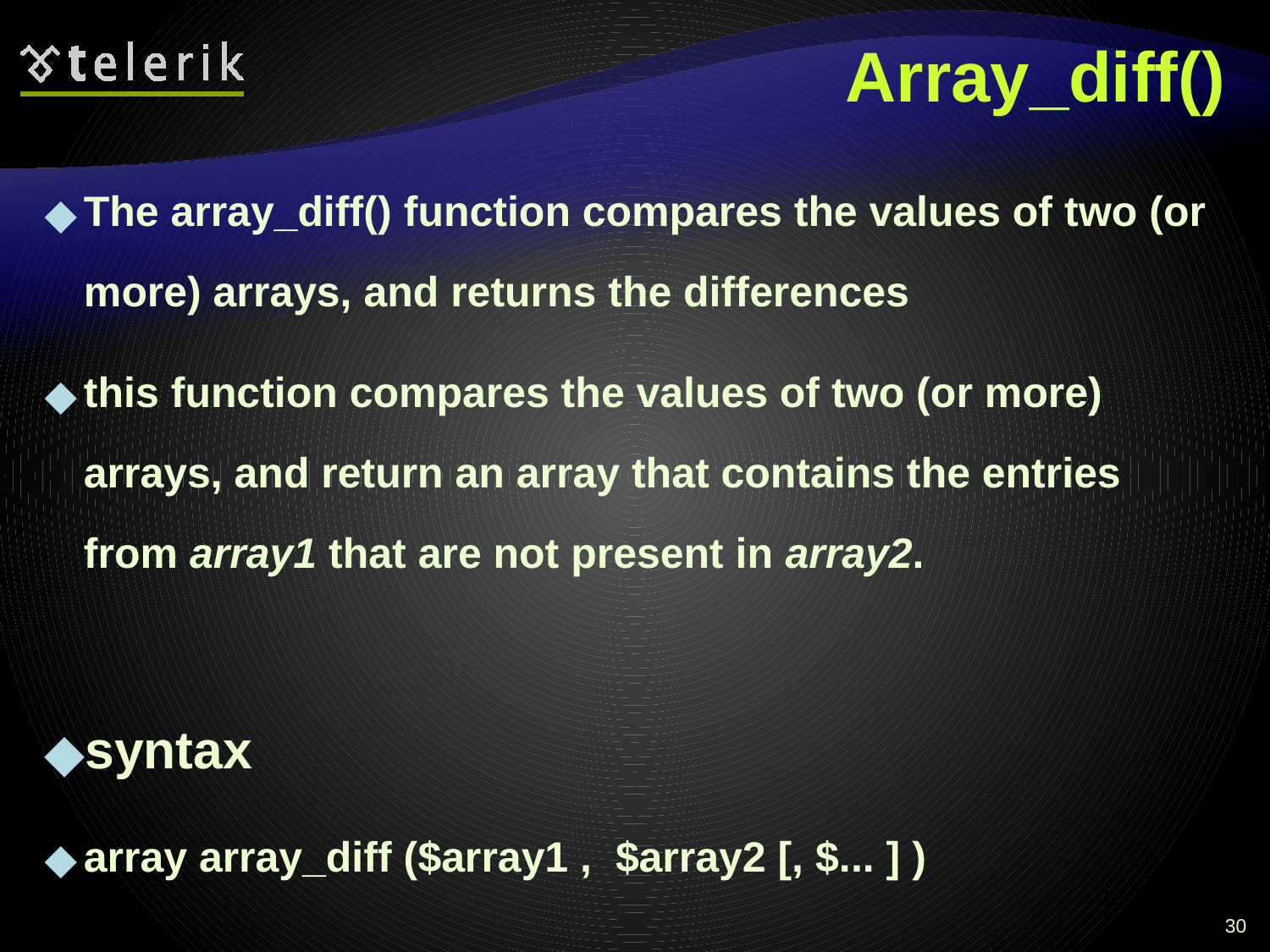

# Array_diff()
The array_diff() function compares the values of two (or more) arrays, and returns the differences
this function compares the values of two (or more) arrays, and return an array that contains the entries from array1 that are not present in array2.

syntax
array array_diff ($array1 ,  $array2 [, $... ] )
30